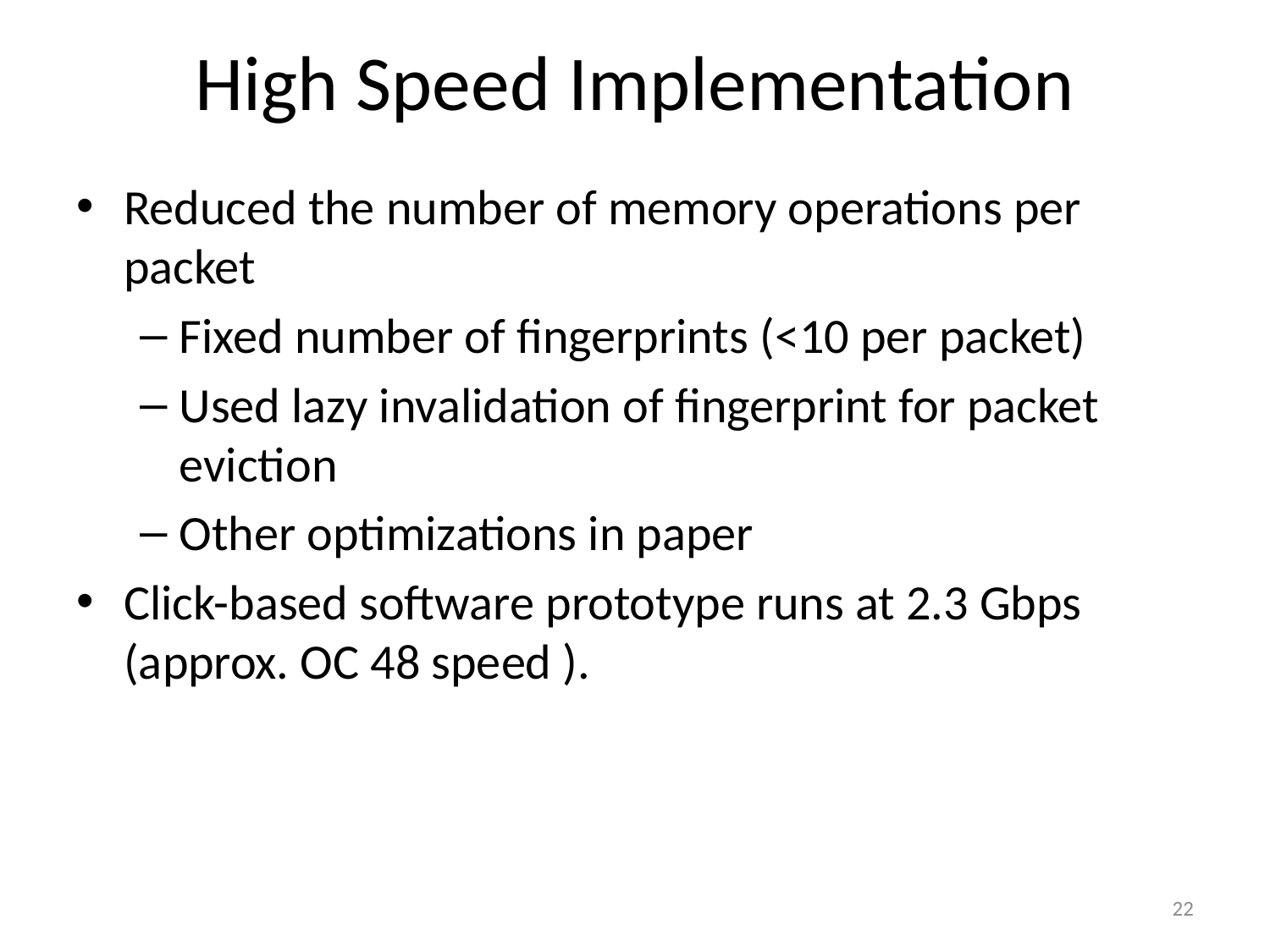

# High Speed Implementation
Reduced the number of memory operations per packet
Fixed number of fingerprints (<10 per packet)
Used lazy invalidation of fingerprint for packet eviction
Other optimizations in paper
Click-based software prototype runs at 2.3 Gbps  (approx. OC 48 speed ).

22